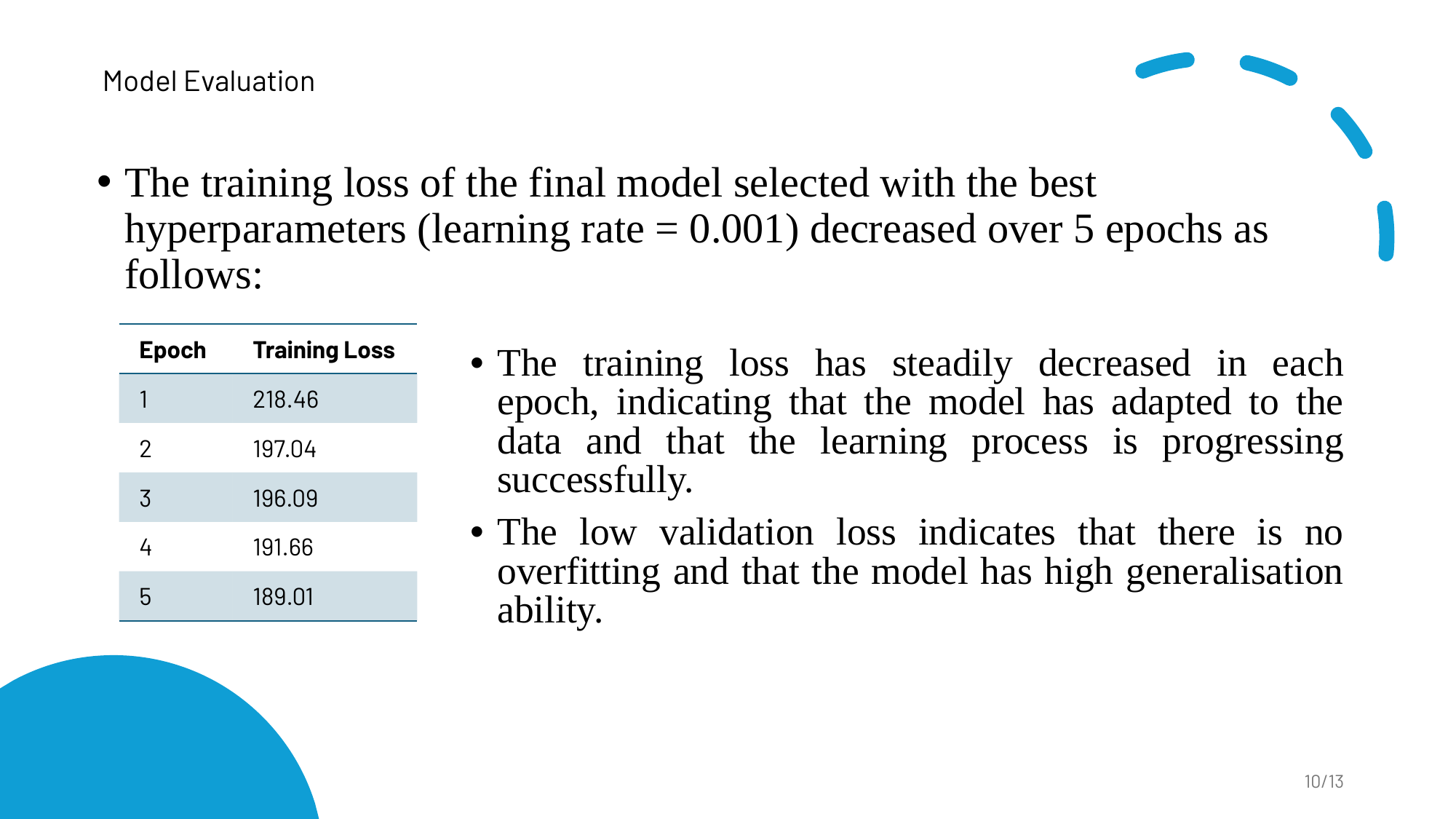

# Model Evaluation
The training loss of the final model selected with the best hyperparameters (learning rate = 0.001) decreased over 5 epochs as follows:
| Epoch | Training Loss |
| --- | --- |
| 1 | 218.46 |
| 2 | 197.04 |
| 3 | 196.09 |
| 4 | 191.66 |
| 5 | 189.01 |
The training loss has steadily decreased in each epoch, indicating that the model has adapted to the data and that the learning process is progressing successfully.
The low validation loss indicates that there is no overfitting and that the model has high generalisation ability.

10/13